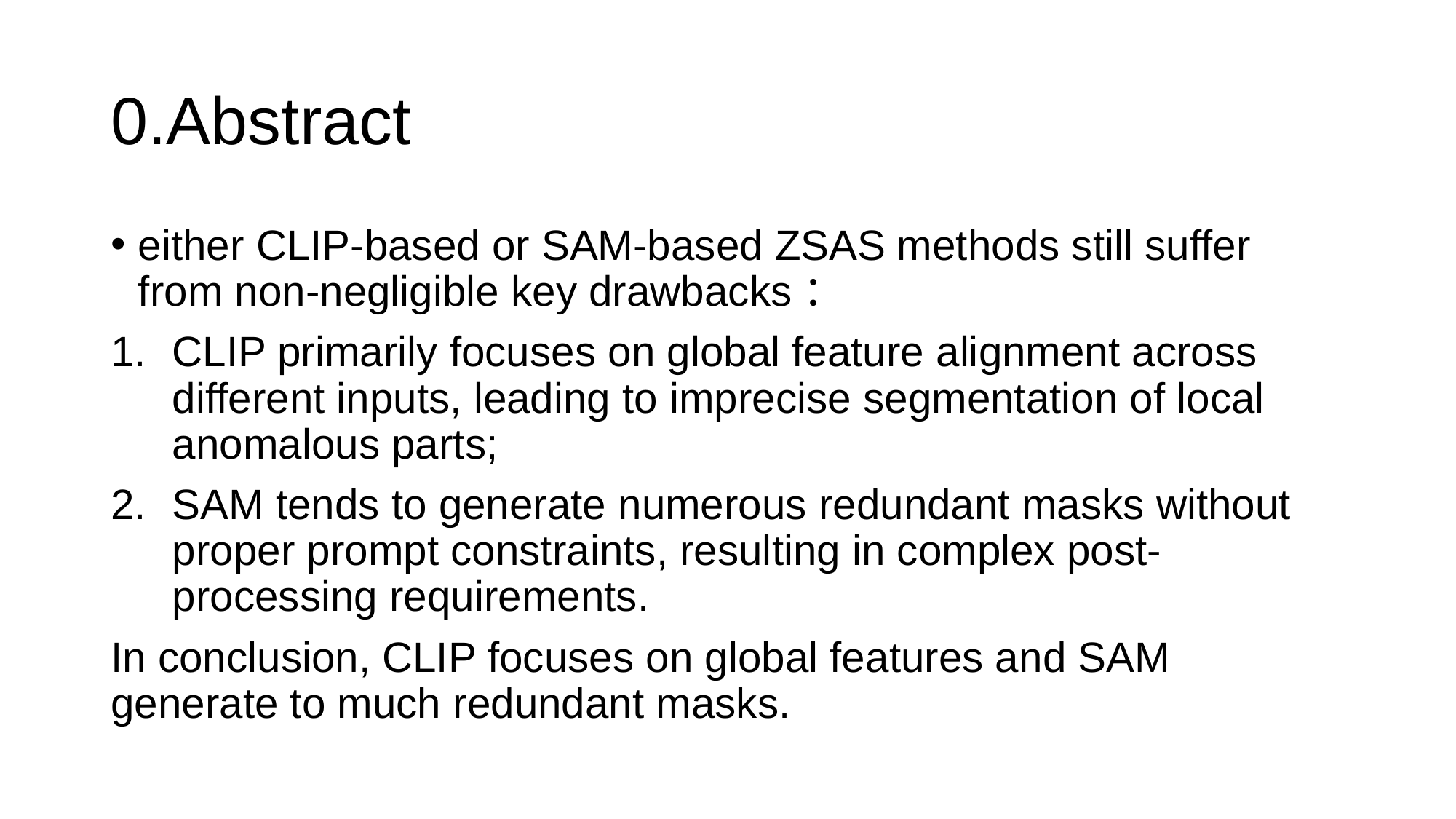

# 0.Abstract
either CLIP-based or SAM-based ZSAS methods still suffer from non-negligible key drawbacks：
CLIP primarily focuses on global feature alignment across different inputs, leading to imprecise segmentation of local anomalous parts;
SAM tends to generate numerous redundant masks without proper prompt constraints, resulting in complex post-processing requirements.
In conclusion, CLIP focuses on global features and SAM generate to much redundant masks.